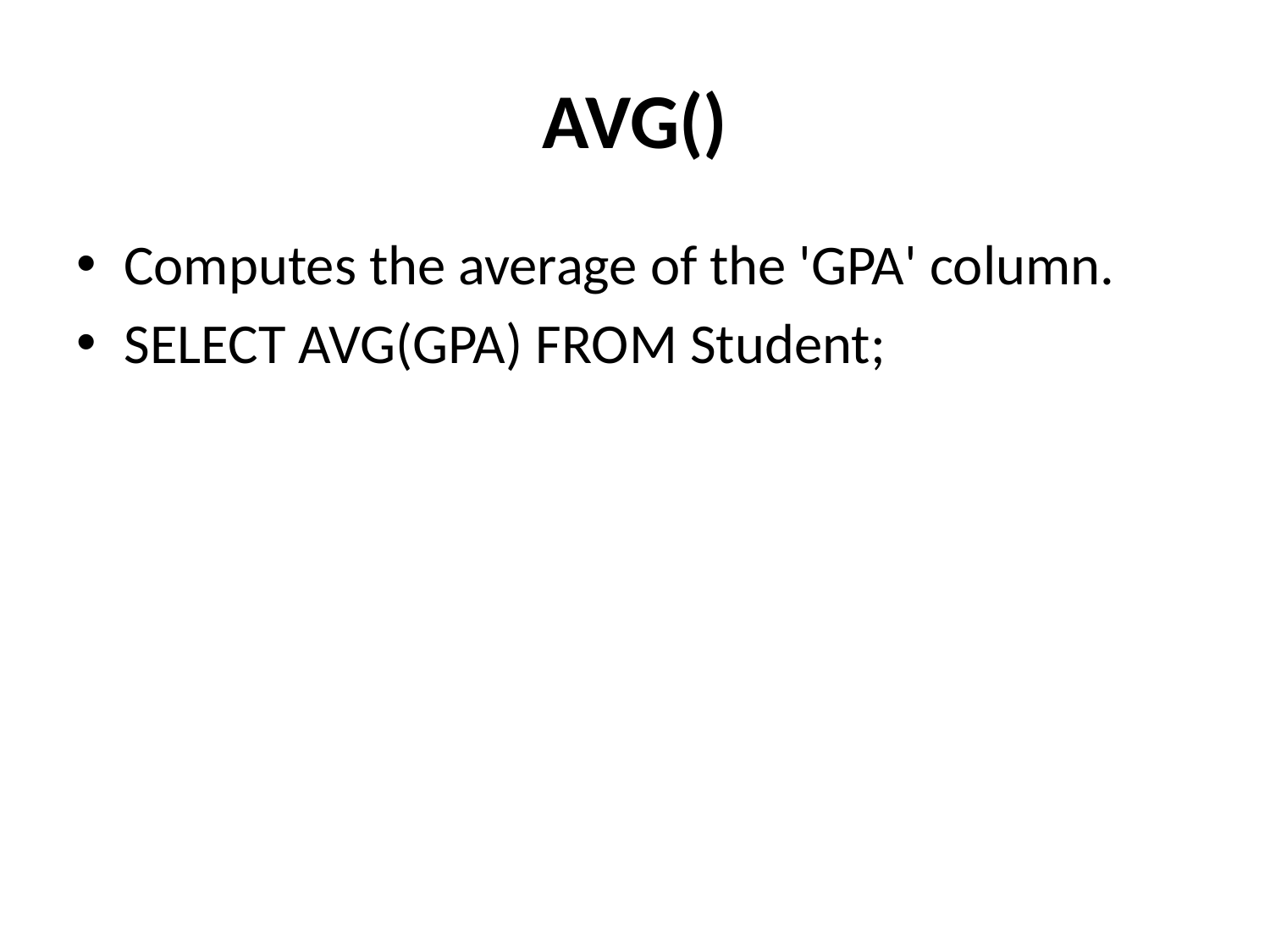

# AVG()
Computes the average of the 'GPA' column.
SELECT AVG(GPA) FROM Student;